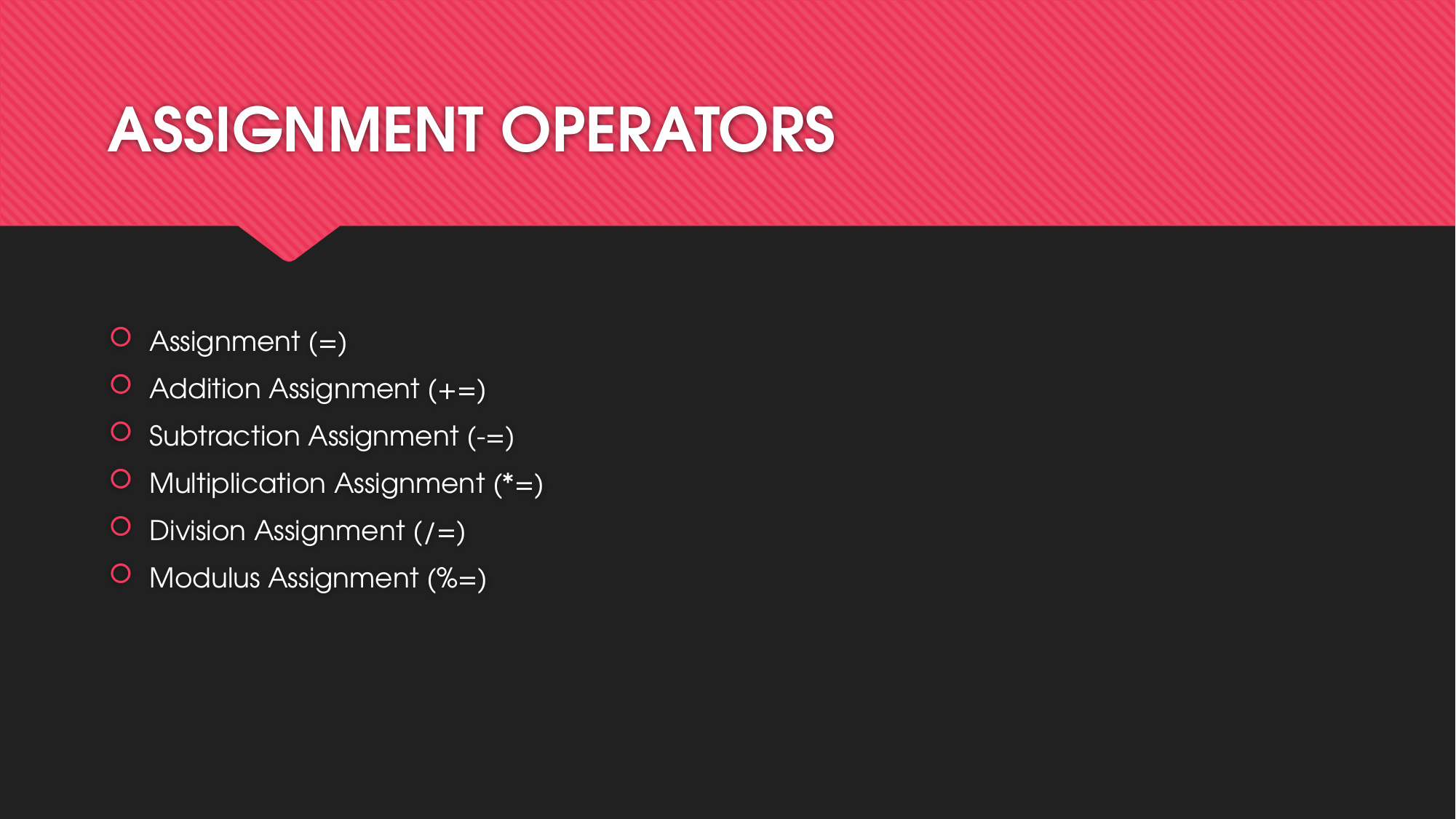

# ASSIGNMENT OPERATORS
Assignment (=)
Addition Assignment (+=)
Subtraction Assignment (-=)
Multiplication Assignment (*=)
Division Assignment (/=)
Modulus Assignment (%=)